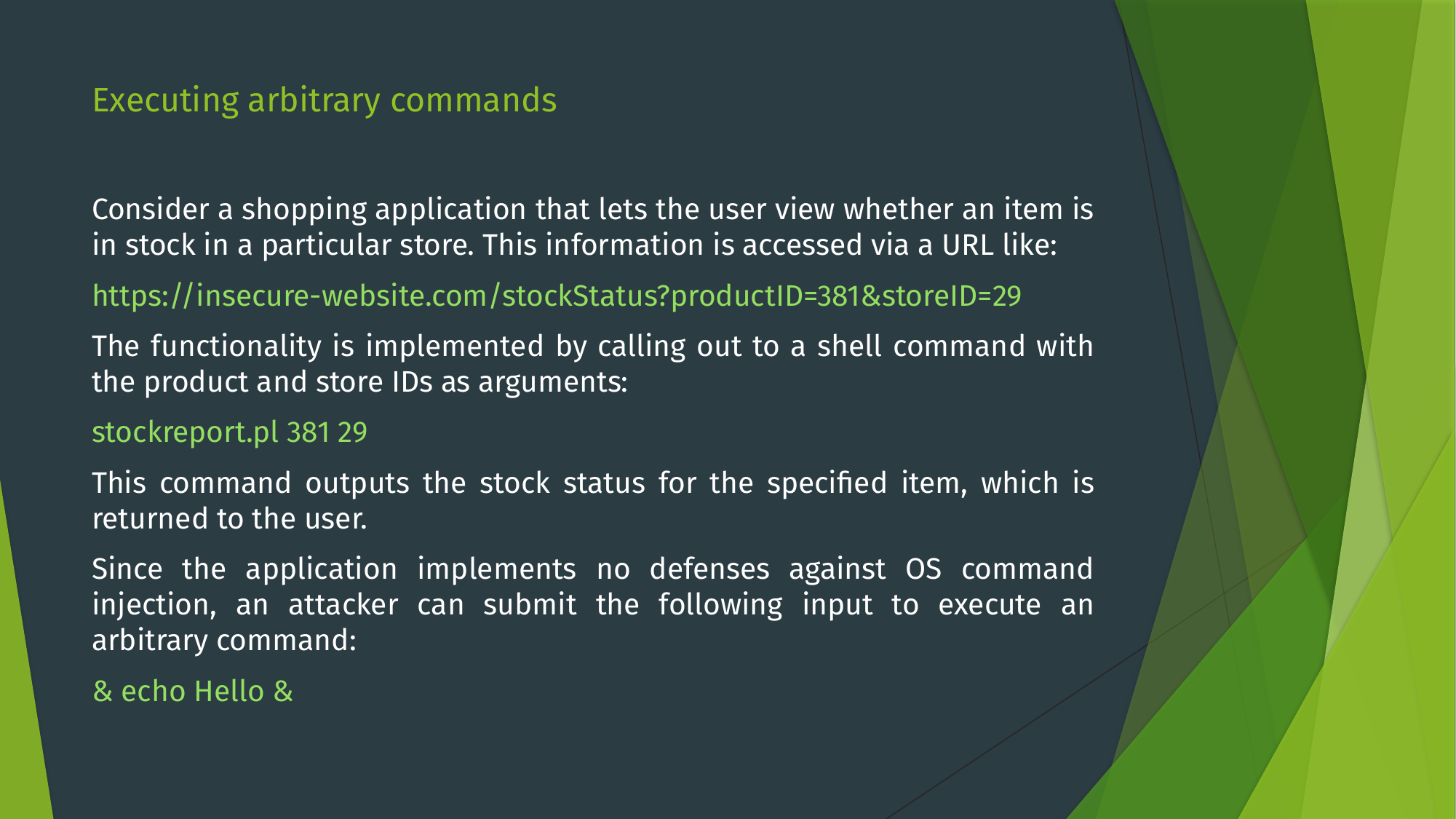

# Executing arbitrary commands
Consider a shopping application that lets the user view whether an item is in stock in a particular store. This information is accessed via a URL like:
https://insecure-website.com/stockStatus?productID=381&storeID=29
The functionality is implemented by calling out to a shell command with the product and store IDs as arguments:
stockreport.pl 381 29
This command outputs the stock status for the specified item, which is returned to the user.
Since the application implements no defenses against OS command injection, an attacker can submit the following input to execute an arbitrary command:
& echo Hello &